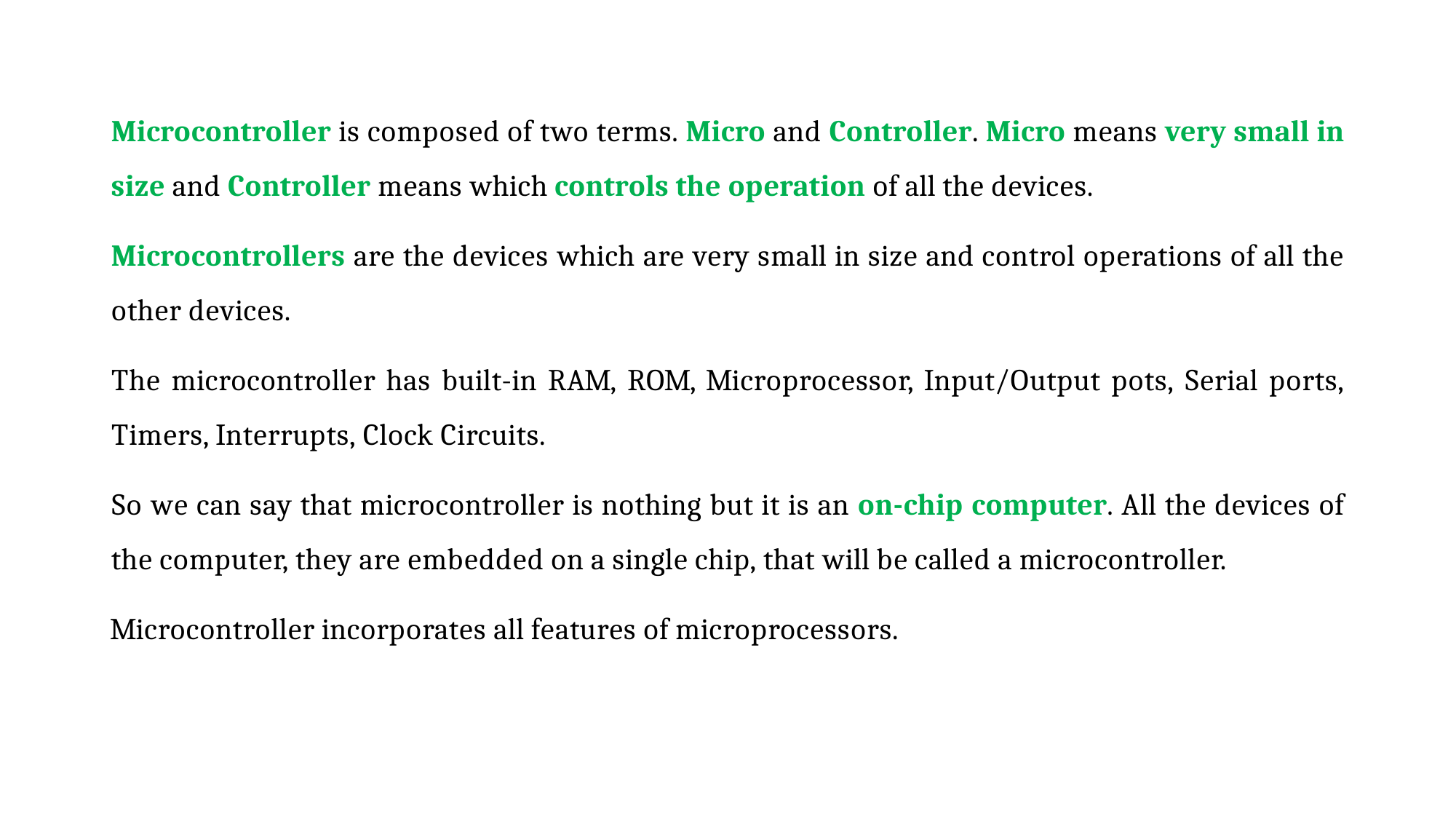

Microcontroller is composed of two terms. Micro and Controller. Micro means very small in size and Controller means which controls the operation of all the devices.
Microcontrollers are the devices which are very small in size and control operations of all the other devices.
The microcontroller has built-in RAM, ROM, Microprocessor, Input/Output pots, Serial ports, Timers, Interrupts, Clock Circuits.
So we can say that microcontroller is nothing but it is an on-chip computer. All the devices of the computer, they are embedded on a single chip, that will be called a microcontroller.
Microcontroller incorporates all features of microprocessors.